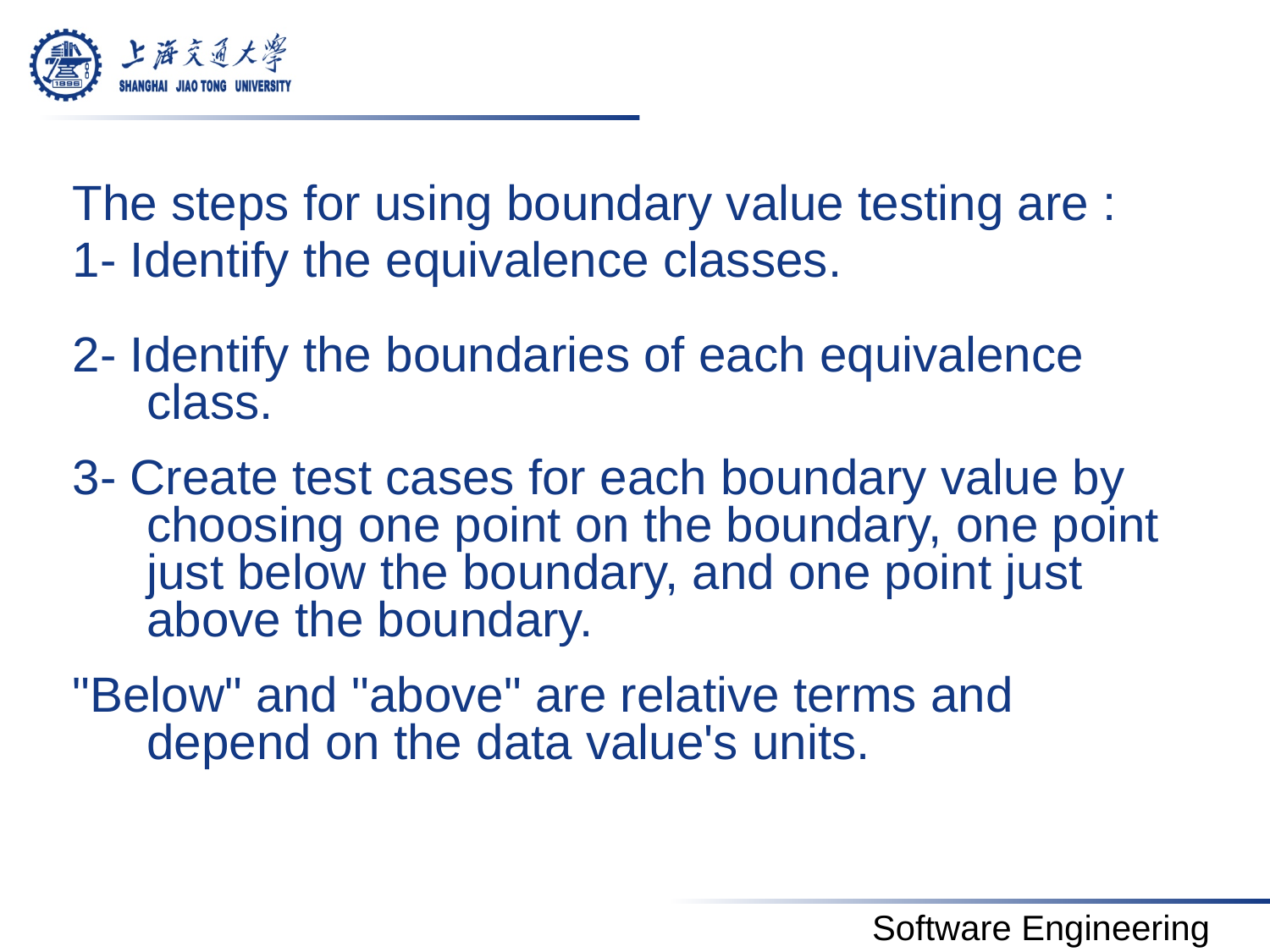

#
The steps for using boundary value testing are :
1- Identify the equivalence classes.

2- Identify the boundaries of each equivalence class.

3- Create test cases for each boundary value by choosing one point on the boundary, one point just below the boundary, and one point just above the boundary.

"Below" and "above" are relative terms and depend on the data value's units.